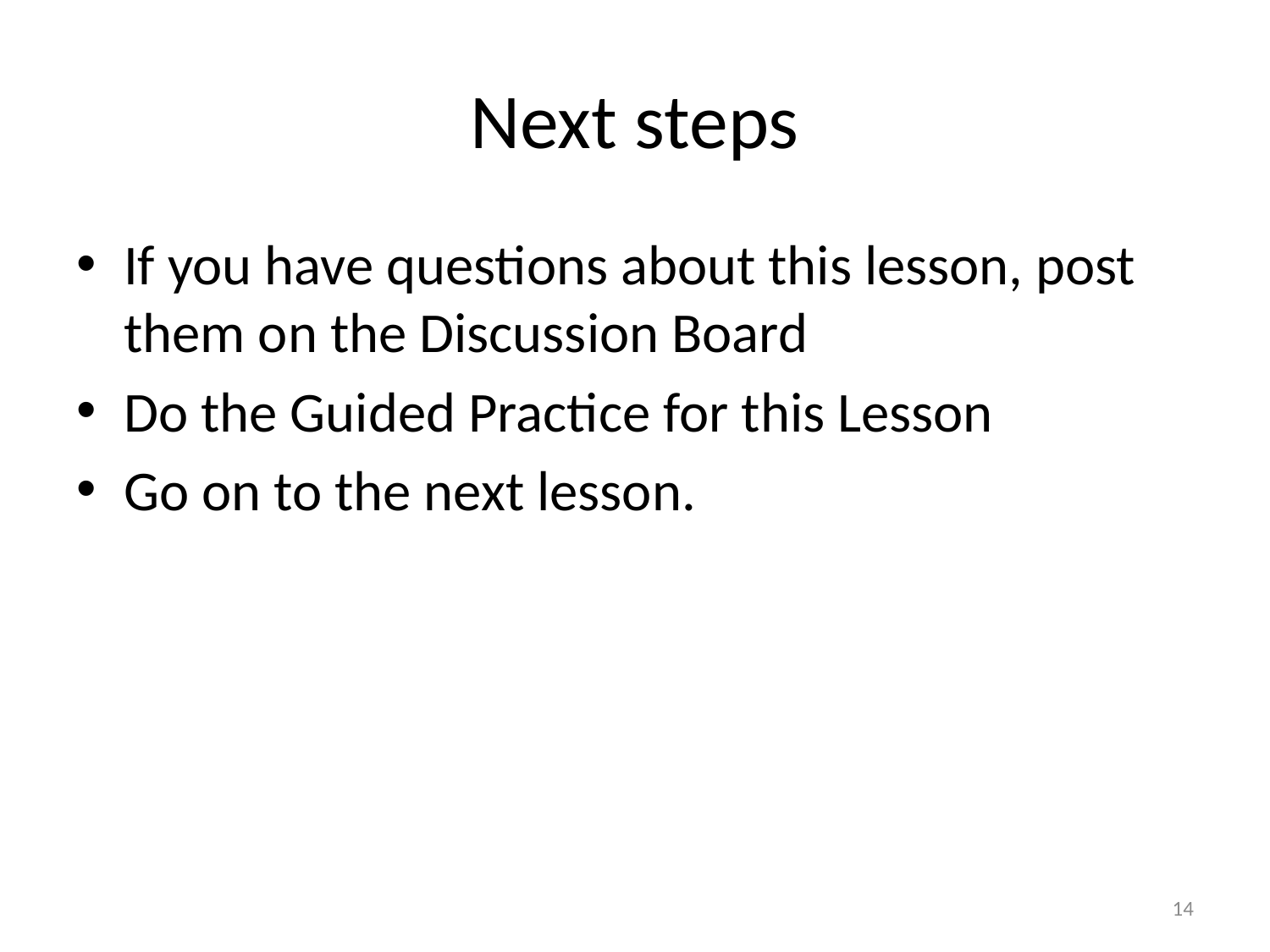

# Next steps
If you have questions about this lesson, post them on the Discussion Board
Do the Guided Practice for this Lesson
Go on to the next lesson.
14